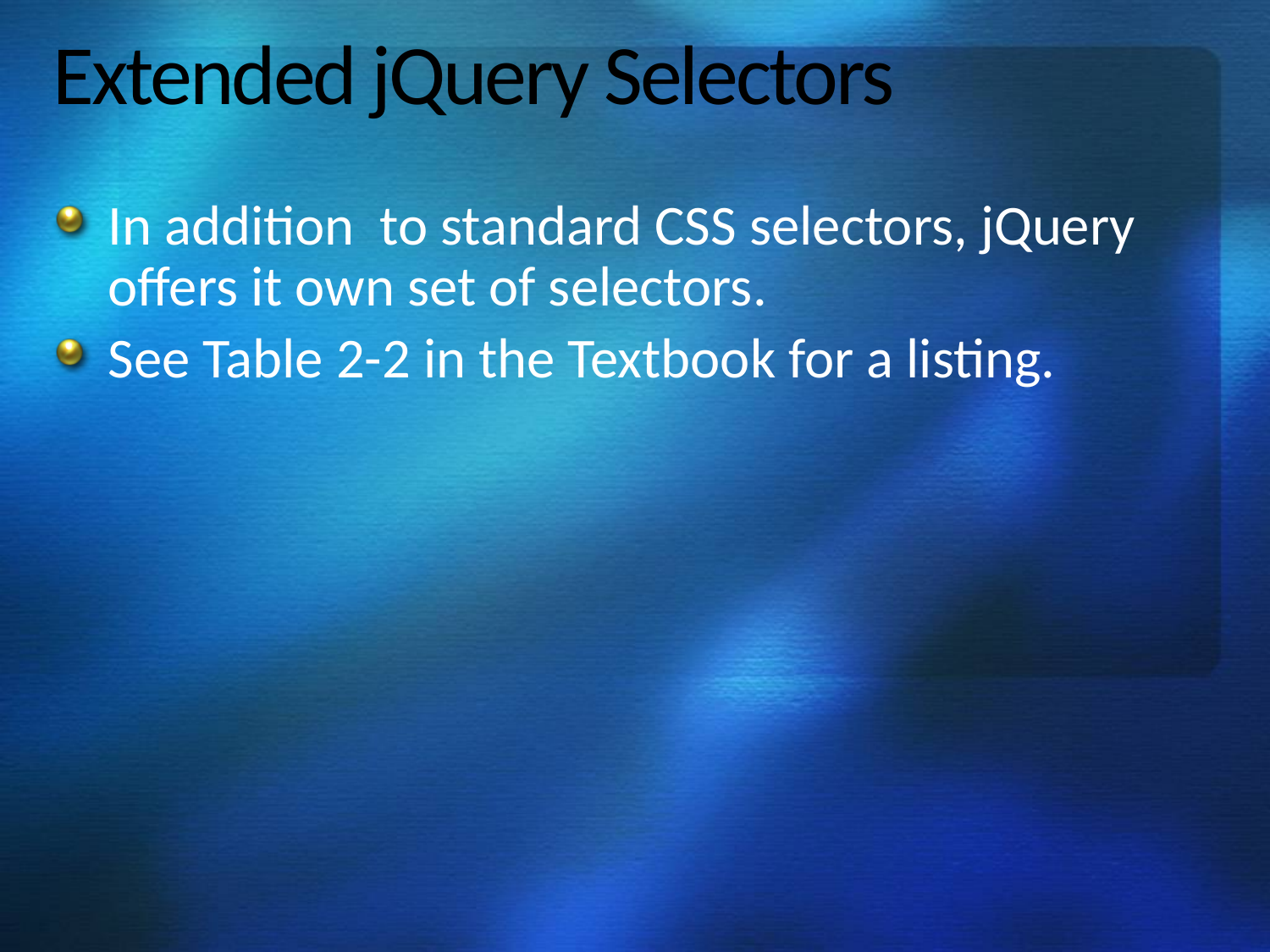

# Extended jQuery Selectors
In addition  to standard CSS selectors, jQuery offers it own set of selectors.
See Table 2-2 in the Textbook for a listing.